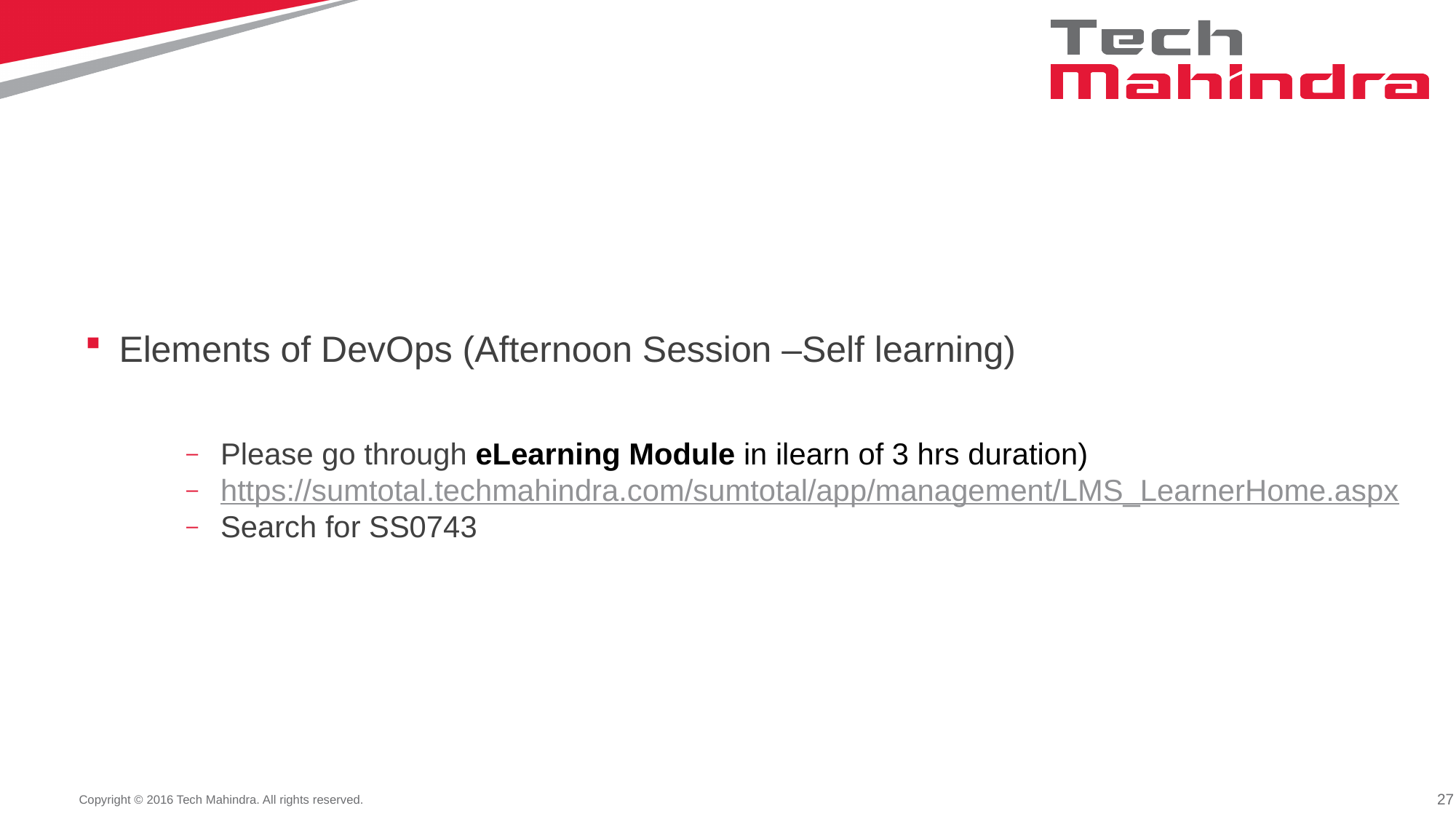

Elements of DevOps (Afternoon Session –Self learning)

Please go through eLearning Module in ilearn of 3 hrs duration)
https://sumtotal.techmahindra.com/sumtotal/app/management/LMS_LearnerHome.aspx
Search for SS0743